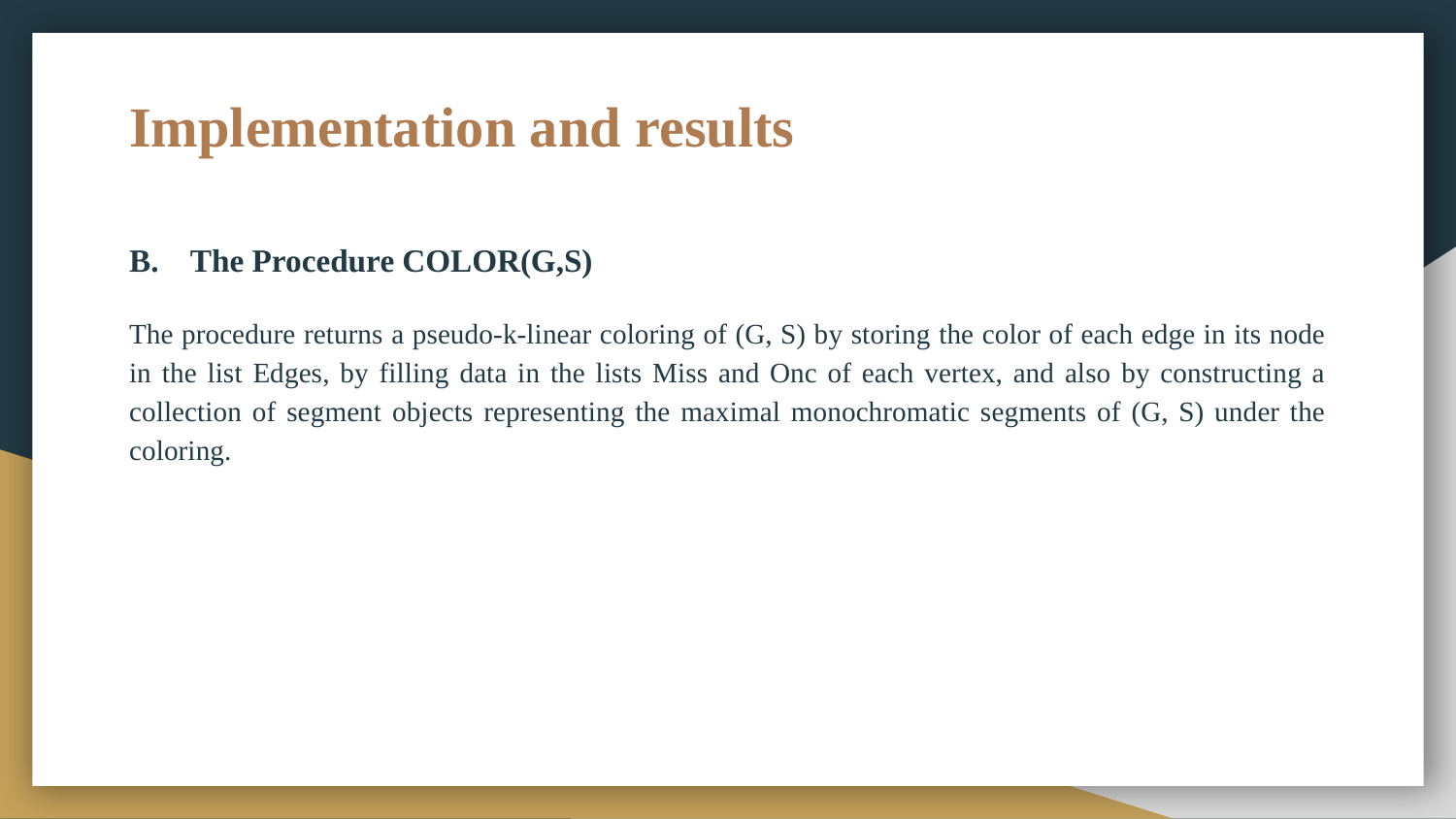

# Implementation and results
B.    The Procedure COLOR(G,S)
The procedure returns a pseudo-k-linear coloring of (G, S) by storing the color of each edge in its node in the list Edges, by filling data in the lists Miss and Onc of each vertex, and also by constructing a collection of segment objects representing the maximal monochromatic segments of (G, S) under the coloring.